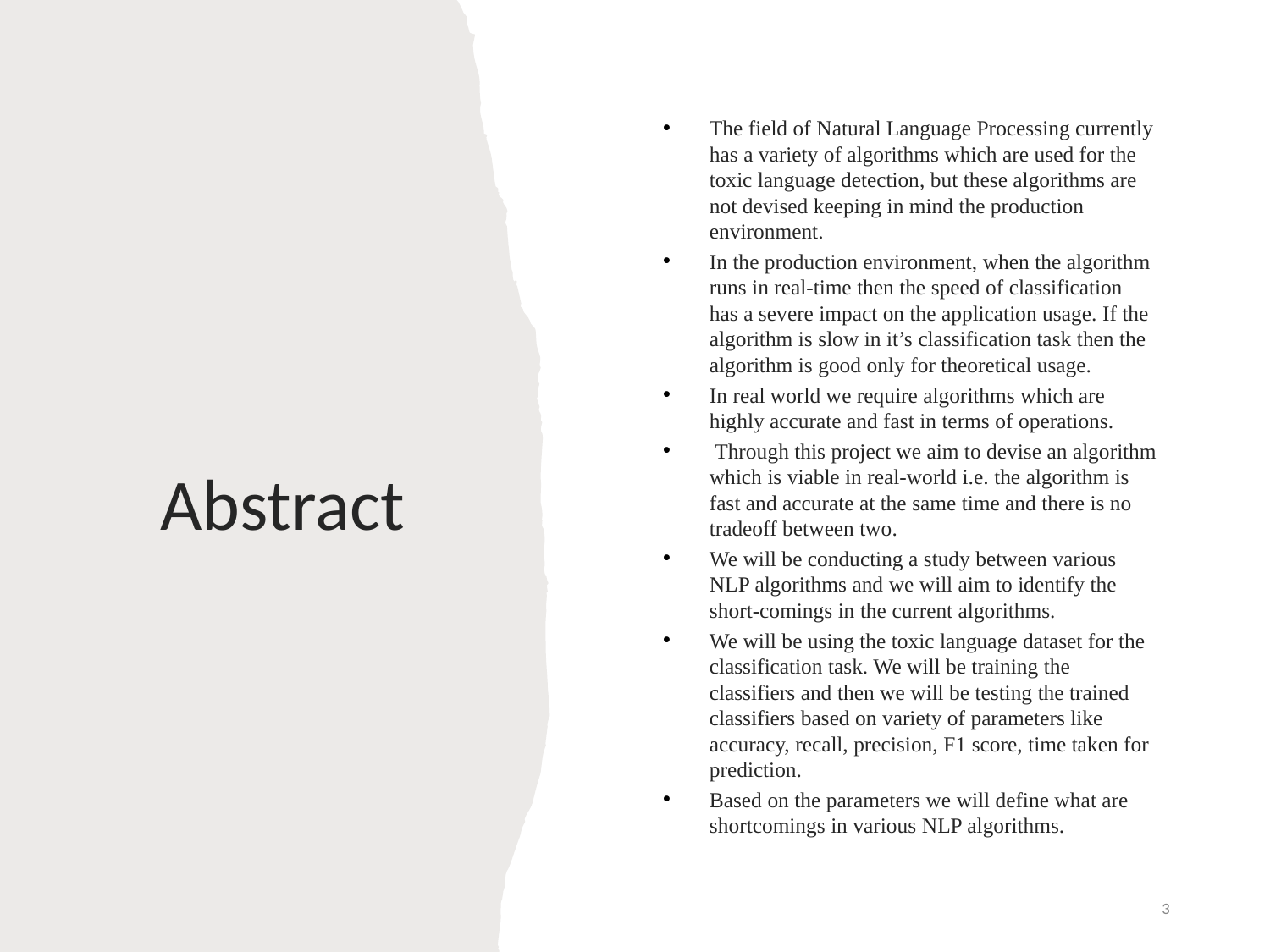

The field of Natural Language Processing currently has a variety of algorithms which are used for the toxic language detection, but these algorithms are not devised keeping in mind the production environment.
In the production environment, when the algorithm runs in real-time then the speed of classification has a severe impact on the application usage. If the algorithm is slow in it’s classification task then the algorithm is good only for theoretical usage.
In real world we require algorithms which are highly accurate and fast in terms of operations.
 Through this project we aim to devise an algorithm which is viable in real-world i.e. the algorithm is fast and accurate at the same time and there is no tradeoff between two.
We will be conducting a study between various NLP algorithms and we will aim to identify the short-comings in the current algorithms.
We will be using the toxic language dataset for the classification task. We will be training the classifiers and then we will be testing the trained classifiers based on variety of parameters like accuracy, recall, precision, F1 score, time taken for prediction.
Based on the parameters we will define what are shortcomings in various NLP algorithms.
# Abstract
3